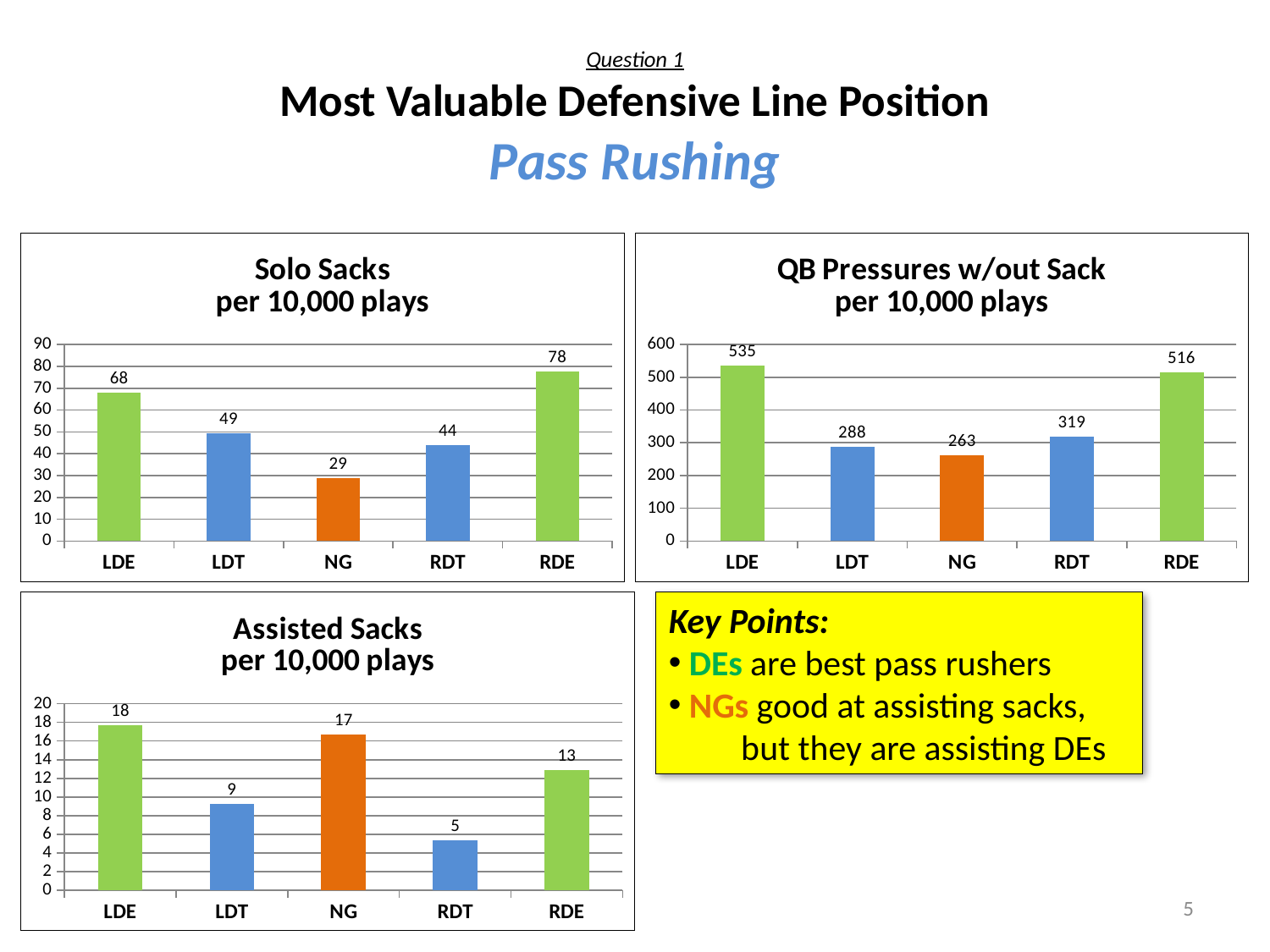

# Question 1 Most Valuable Defensive Line Position Pass Rushing

### Chart: Solo Sacks
per 10,000 plays

| Category | Solo Sacks |
|---|---|
| LDE | 68.0 |
| LDT | 49.2 |
| NG | 28.9 |
| RDT | 43.9 |
| RDE | 77.6 |

### Chart: QB Pressures w/out Sack
per 10,000 plays

| Category | Pressures (No Sack) |
|---|---|
| LDE | 535.0 |
| LDT | 288.0 |
| NG | 263.0 |
| RDT | 319.0 |
| RDE | 516.0 |

### Chart: Assisted Sacks
per 10,000 plays

| Category | Assisted Sacks |
|---|---|
| LDE | 17.7 |
| LDT | 9.23 |
| NG | 16.7 |
| RDT | 5.35 |
| RDE | 12.9 |
Key Points:
 DEs are best pass rushers
 NGs good at assisting sacks,
         but they are assisting DEs
5